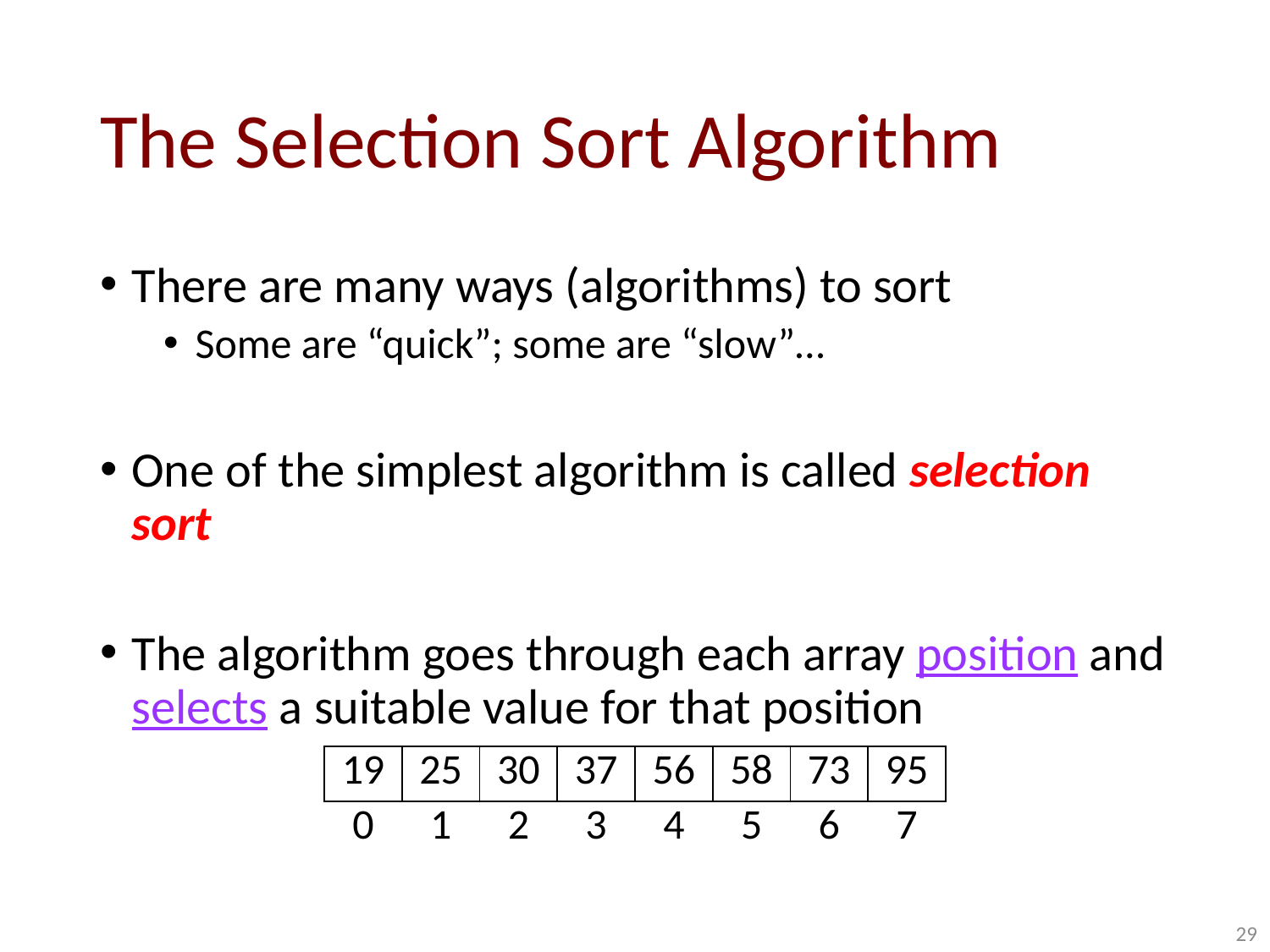

# The Selection Sort Algorithm
There are many ways (algorithms) to sort
Some are “quick”; some are “slow”…

One of the simplest algorithm is called selection sort

The algorithm goes through each array position and selects a suitable value for that position
| 19 | 25 | 30 | 37 | 56 | 58 | 73 | 95 |
| --- | --- | --- | --- | --- | --- | --- | --- |
| 0 | 1 | 2 | 3 | 4 | 5 | 6 | 7 |
29